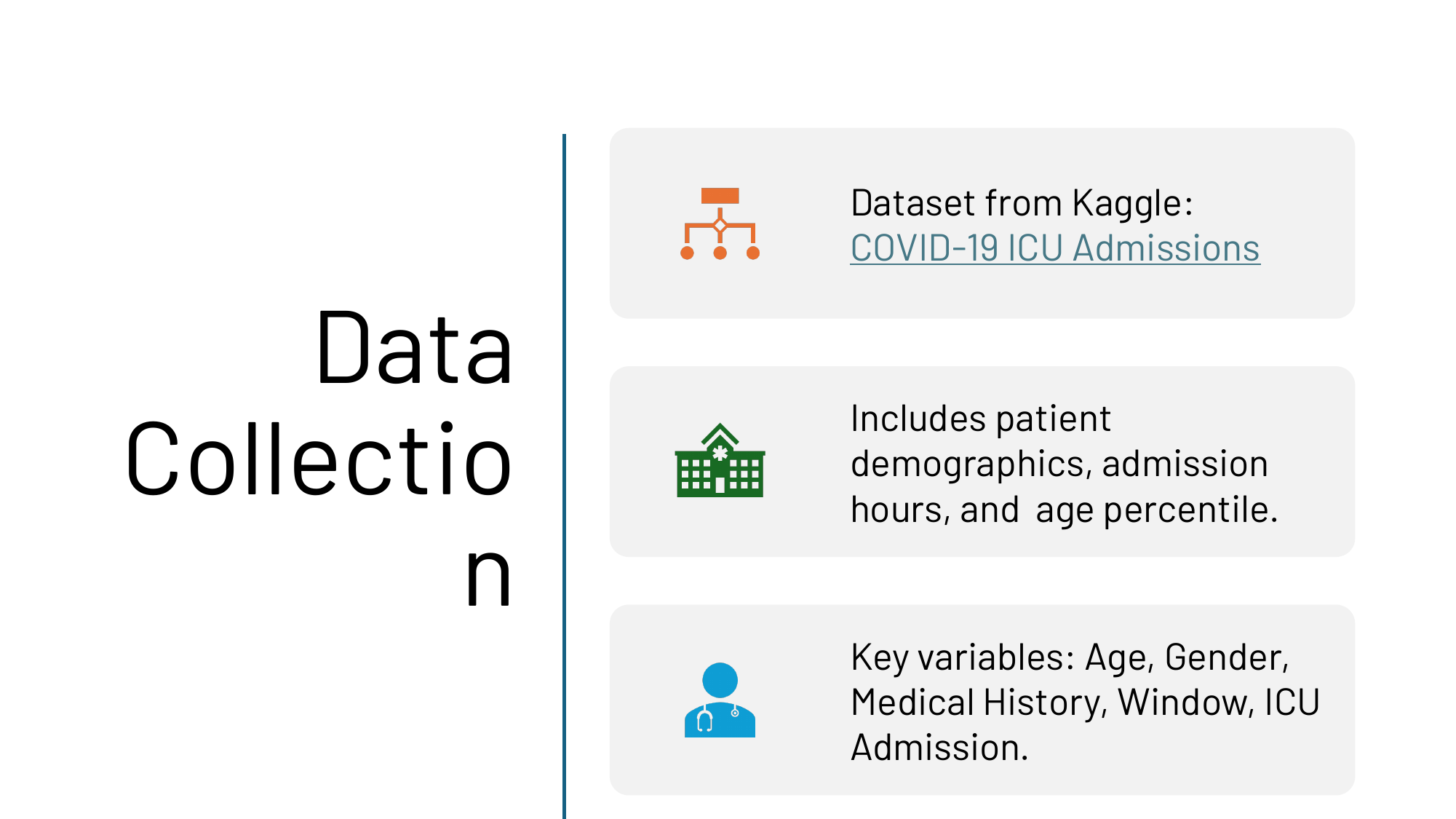

# Data Collection
Dataset from Kaggle: COVID-19 ICU Admissions
Includes patient demographics, admission  hours, and  age percentile.
Key variables: Age, Gender, Medical History, Window, ICU Admission.